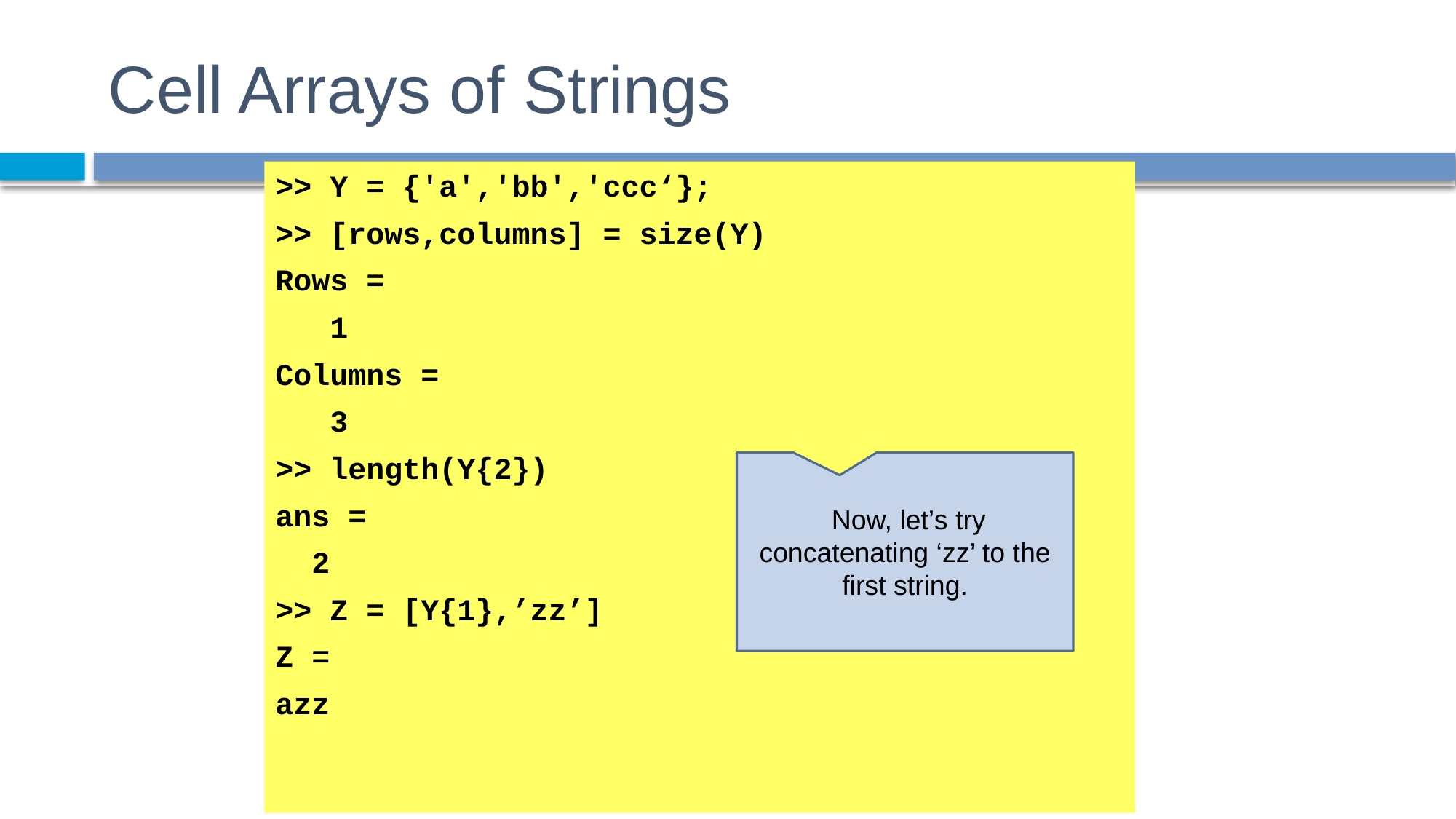

# Cell Arrays of Strings
>> Y = {'a','bb','ccc‘};
>> [rows,columns] = size(Y)
Rows =
   1
Columns =
   3
>> length(Y{2})
ans =
  2
>> Z = [Y{1},’zz’]
Z =
azz

 Now, let’s try concatenating ‘zz’ to the first string.